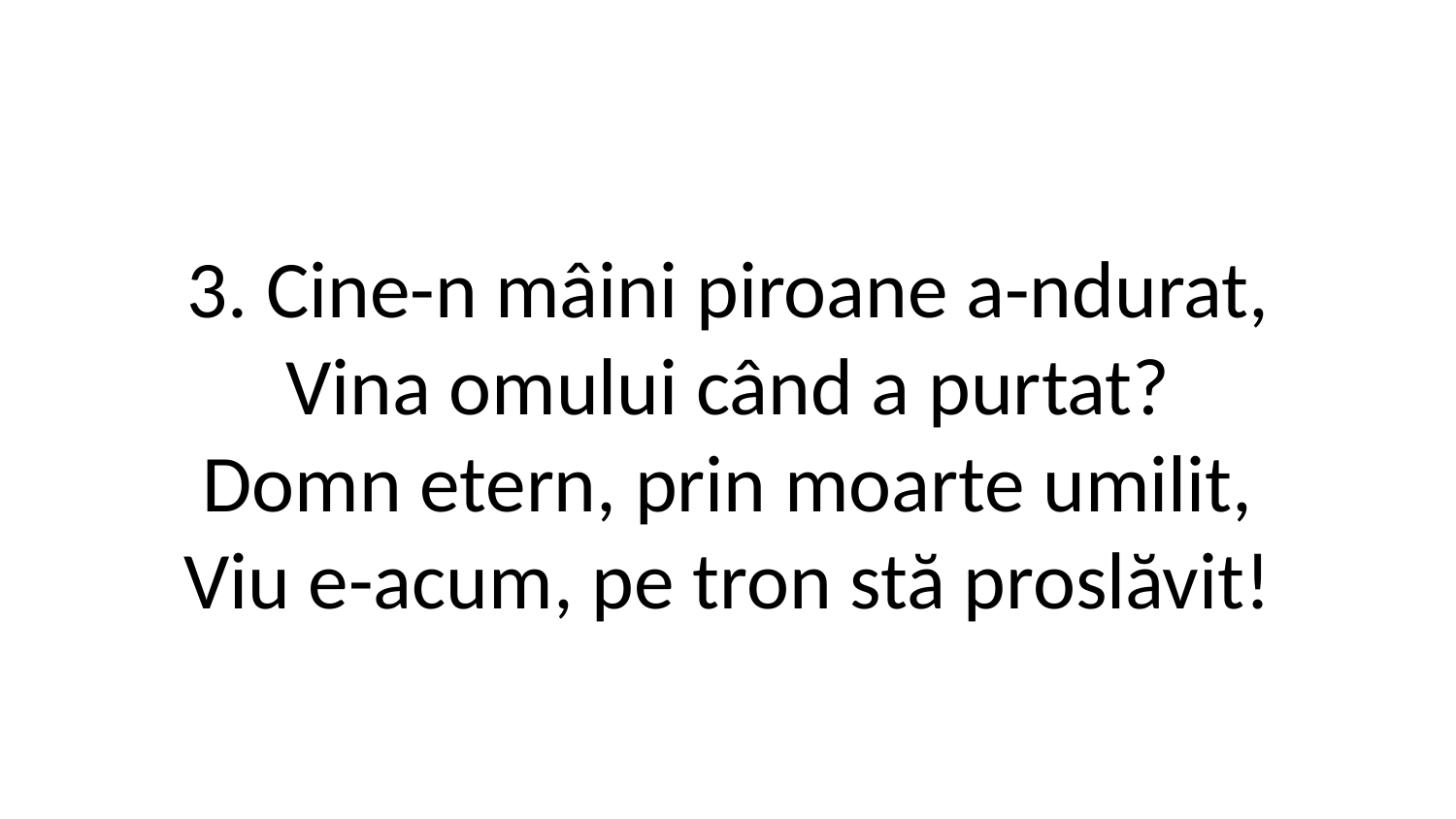

3. Cine-n mâini piroane a-ndurat,
Vina omului când a purtat?
Domn etern, prin moarte umilit,
Viu e-acum, pe tron stă proslăvit!